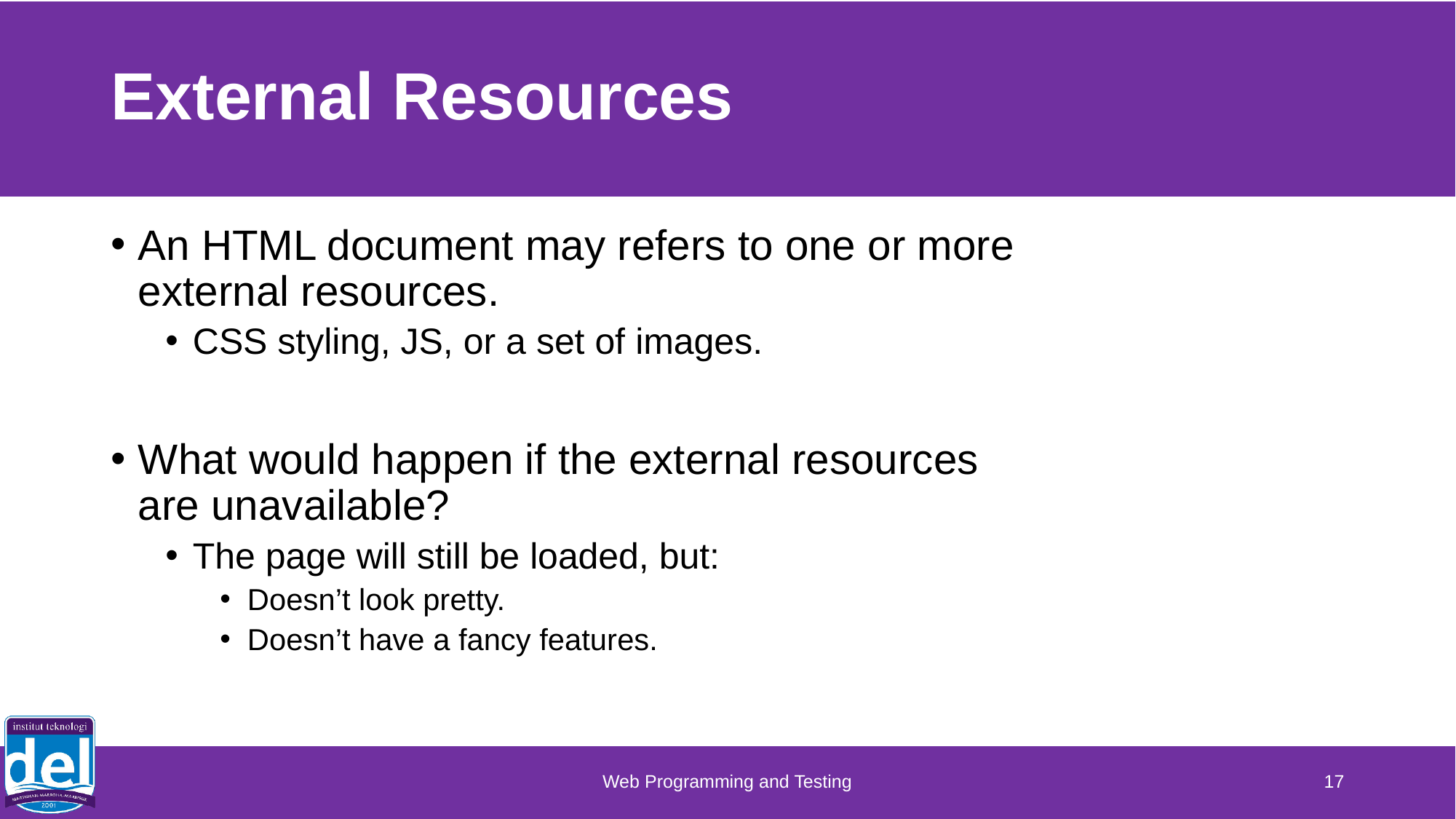

# External Resources
An HTML document may refers to one or more
external resources.
CSS styling, JS, or a set of images.

What would happen if the external resources
are unavailable?
The page will still be loaded, but:
Doesn’t look pretty.
Doesn’t have a fancy features.
Web Programming and Testing
17